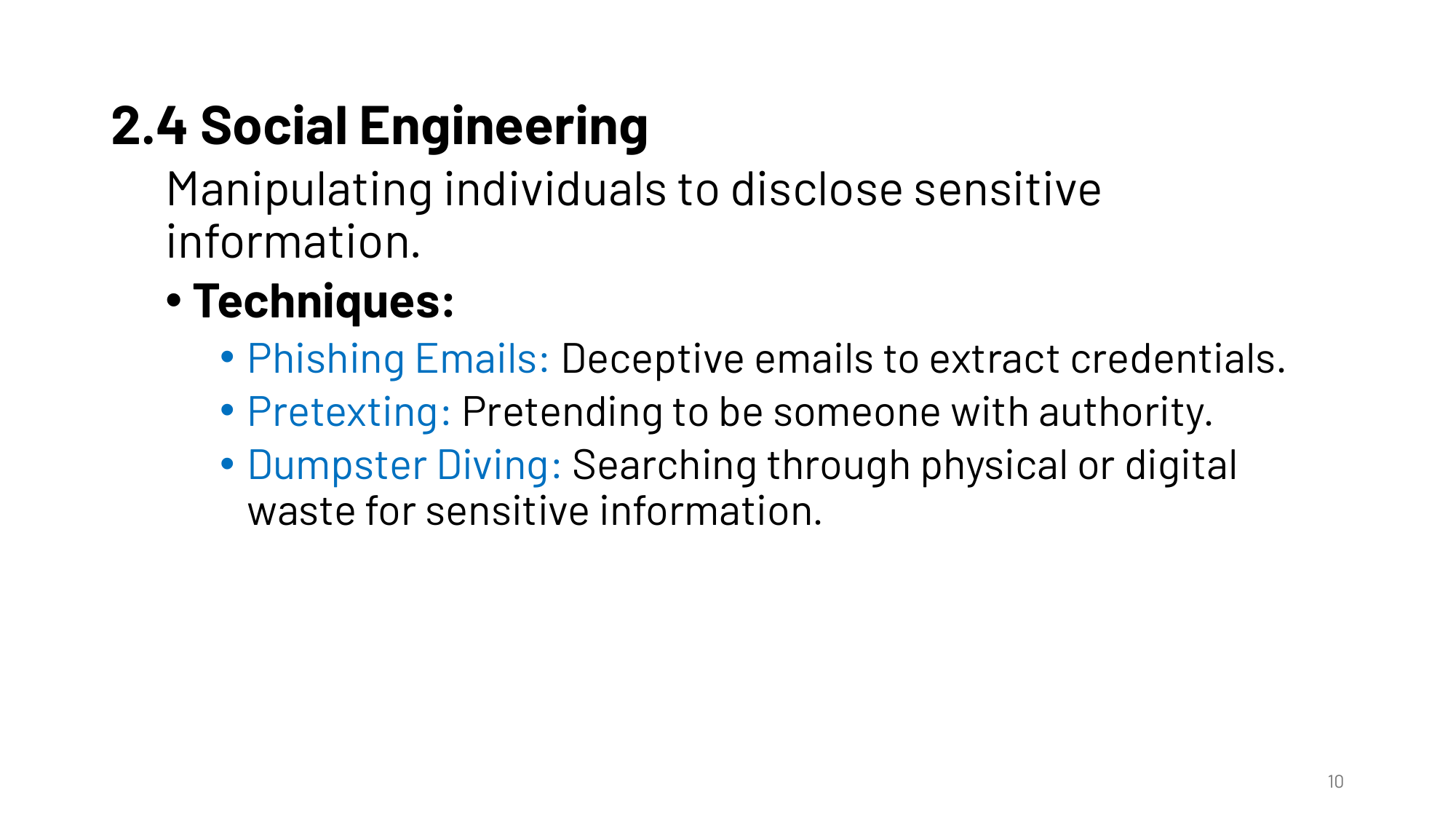

2.4 Social Engineering
Manipulating individuals to disclose sensitive information.
Techniques:
Phishing Emails: Deceptive emails to extract credentials.
Pretexting: Pretending to be someone with authority.
Dumpster Diving: Searching through physical or digital waste for sensitive information.

10